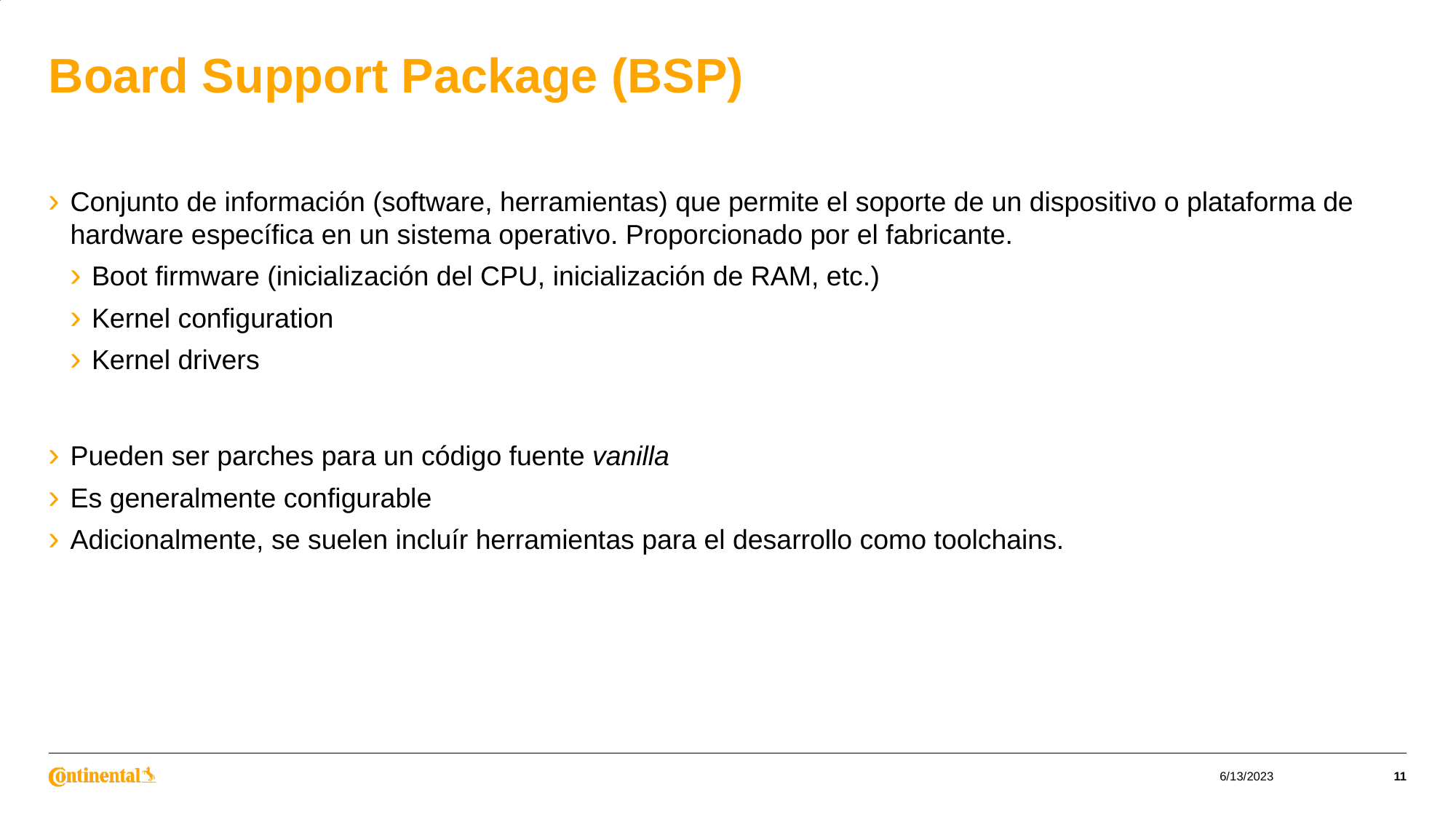

# Board Support Package (BSP)
Conjunto de información (software, herramientas) que permite el soporte de un dispositivo o plataforma de hardware específica en un sistema operativo. Proporcionado por el fabricante.
Boot firmware (inicialización del CPU, inicialización de RAM, etc.)
Kernel configuration
Kernel drivers

Pueden ser parches para un código fuente vanilla
Es generalmente configurable
Adicionalmente, se suelen incluír herramientas para el desarrollo como toolchains.

6/13/2023
11